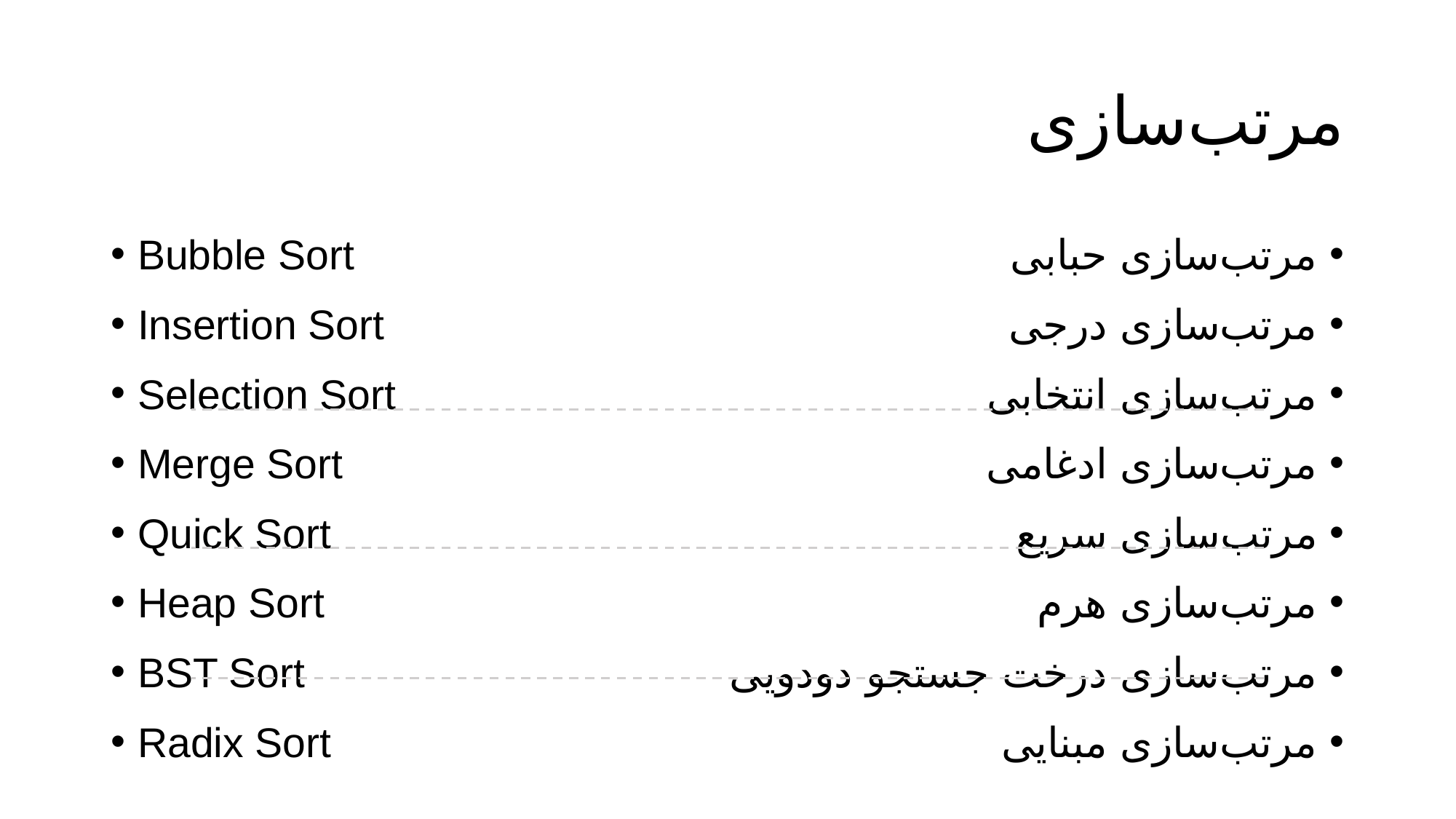

# مرتب‌سازی
مرتب‌سازی حبابی
مرتب‌سازی درجی
مرتب‌سازی انتخابی
مرتب‌سازی ادغامی
مرتب‌سازی سریع
مرتب‌سازی هرم
مرتب‌سازی درخت جستجو دودویی
مرتب‌سازی مبنایی
Bubble Sort
Insertion Sort
Selection Sort
Merge Sort
Quick Sort
Heap Sort
BST Sort
Radix Sort